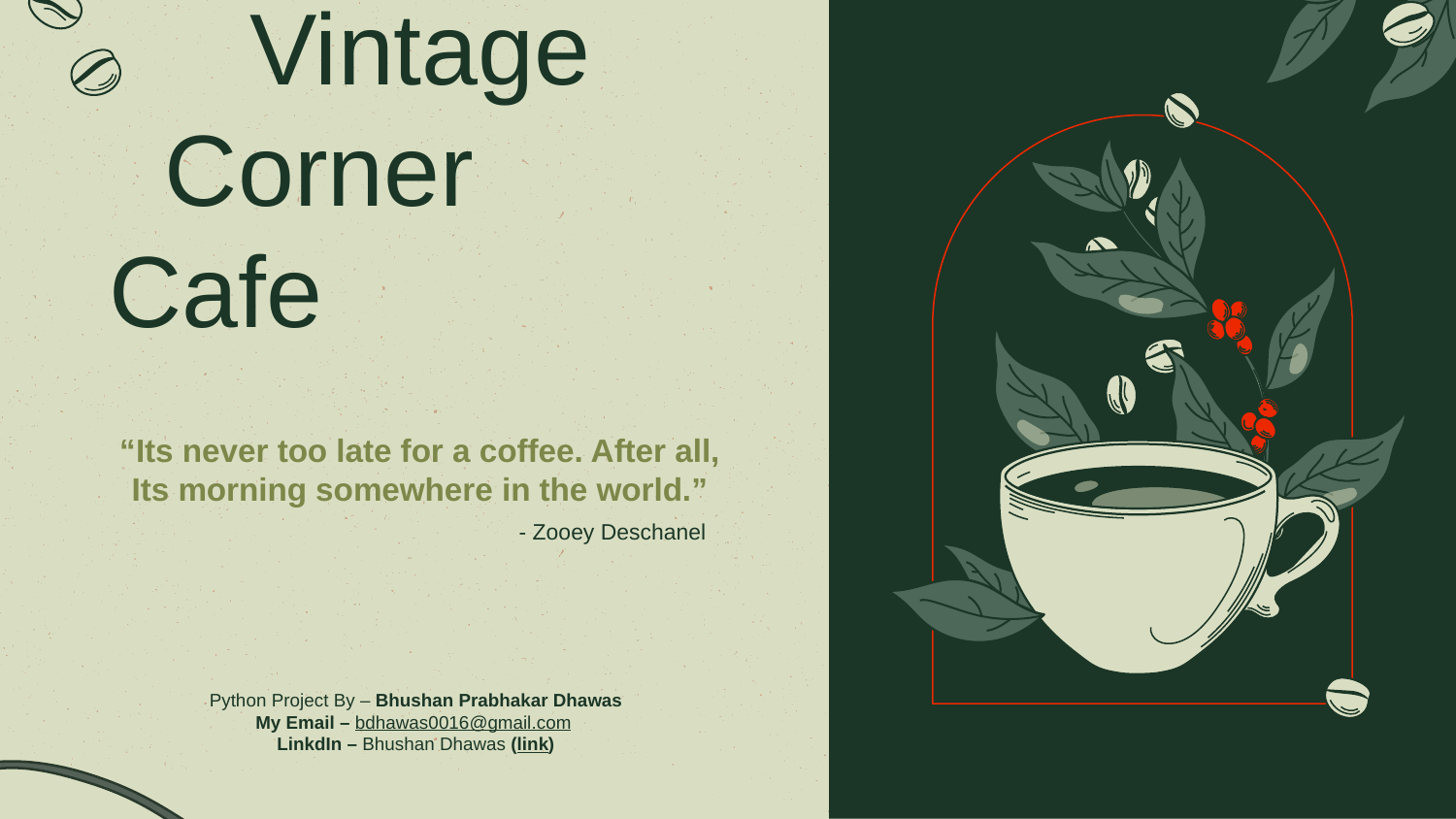

# Vintage Corner Cafe

“Its never too late for a coffee. After all,
Its morning somewhere in the world.”
                                                    - Zooey Deschanel

Python Project By – Bhushan Prabhakar Dhawas
My Email – bdhawas0016@gmail.com
LinkdIn – Bhushan Dhawas (link)